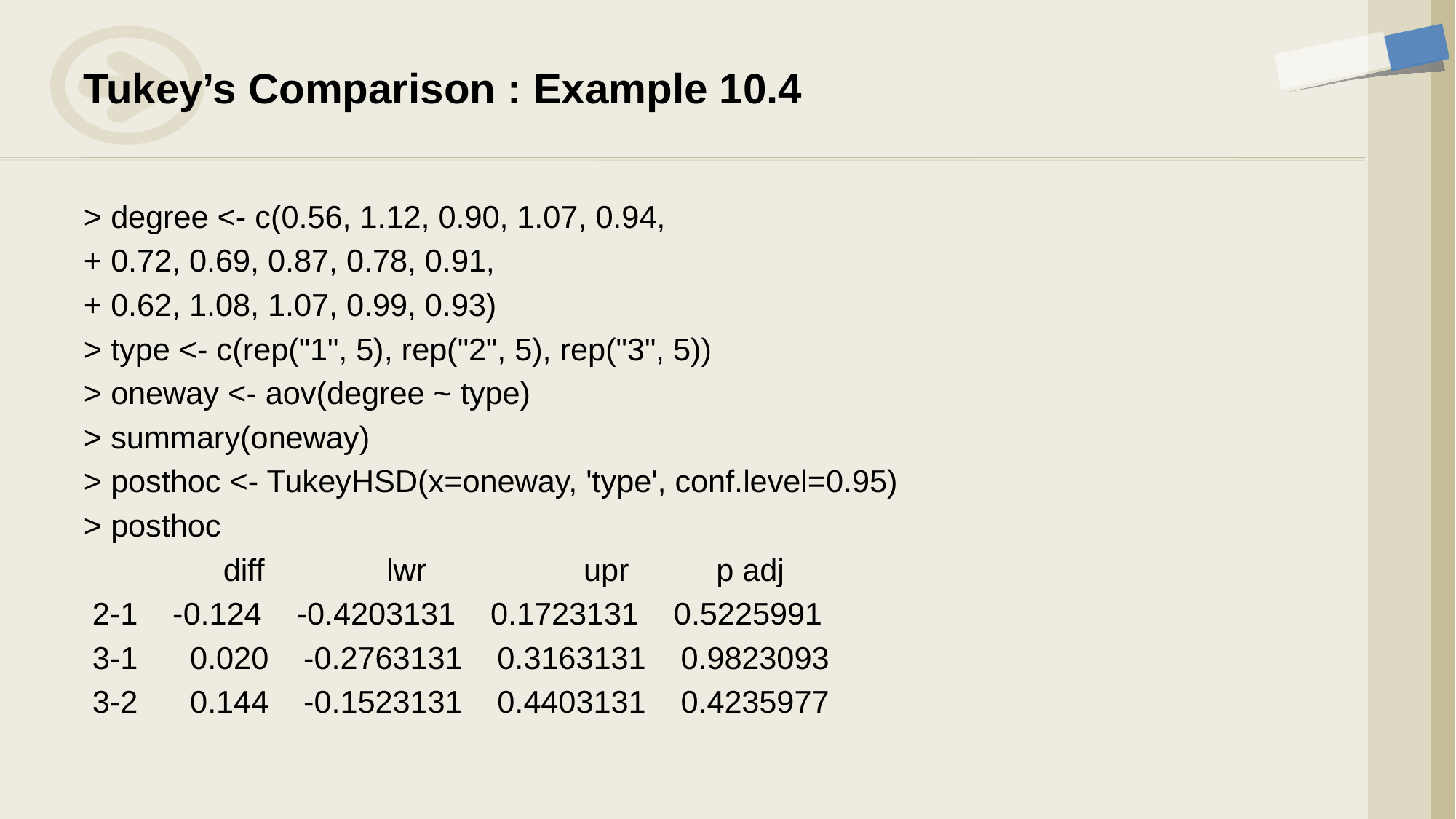

# Tukey’s Comparison : Example 10.4
> degree <- c(0.56, 1.12, 0.90, 1.07, 0.94,
+ 0.72, 0.69, 0.87, 0.78, 0.91,
+ 0.62, 1.08, 1.07, 0.99, 0.93)
> type <- c(rep("1", 5), rep("2", 5), rep("3", 5))
> oneway <- aov(degree ~ type)
> summary(oneway)
> posthoc <- TukeyHSD(x=oneway, 'type', conf.level=0.95)
> posthoc
                diff              lwr                  upr          p adj
 2-1    -0.124    -0.4203131    0.1723131    0.5225991
 3-1      0.020    -0.2763131    0.3163131    0.9823093
 3-2      0.144    -0.1523131    0.4403131    0.4235977